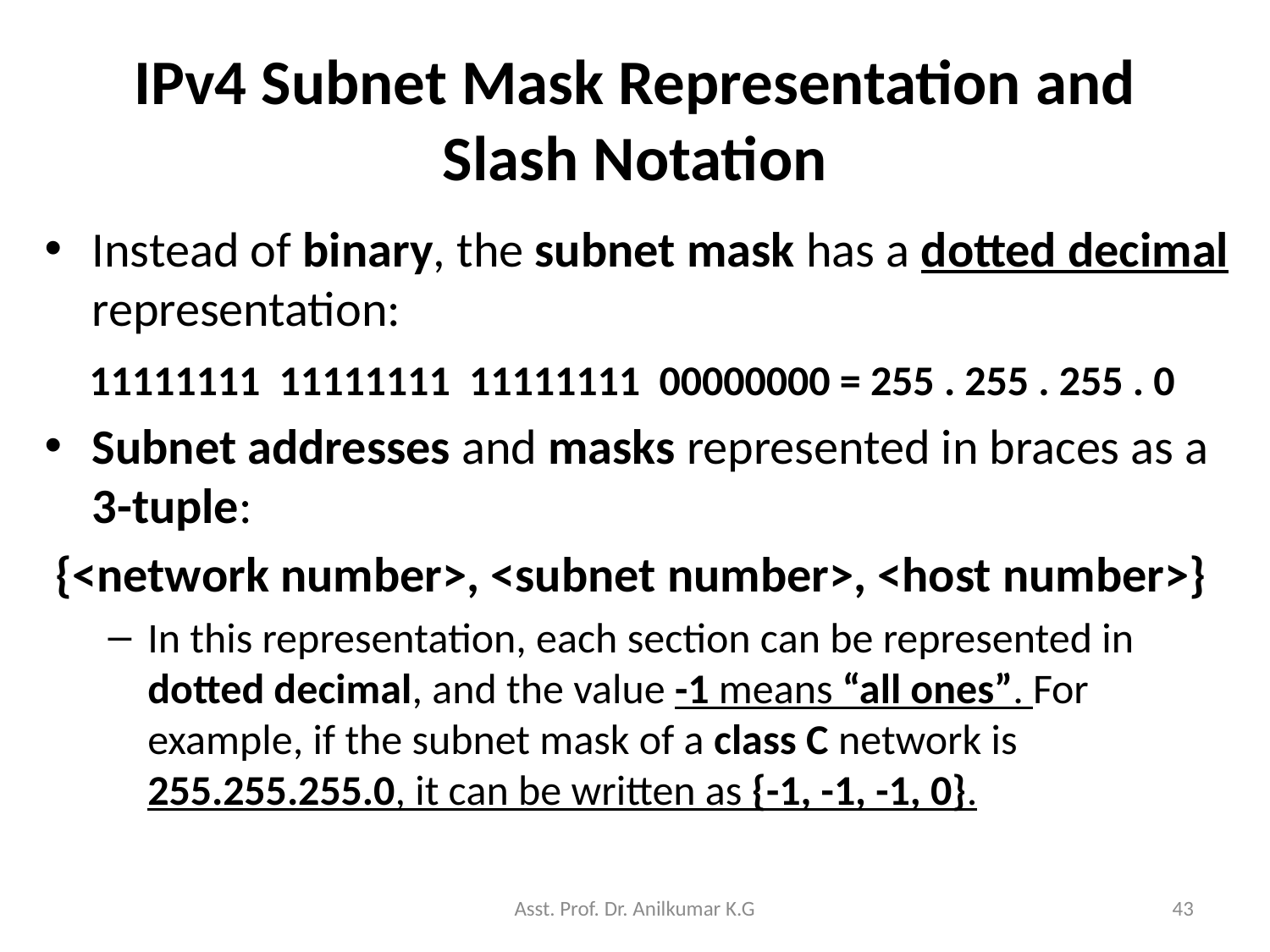

# IPv4 Subnet Mask Representation and Slash Notation
Instead of binary, the subnet mask has a dotted decimal representation:
    11111111  11111111  11111111  00000000 = 255 . 255 . 255 . 0
Subnet addresses and masks represented in braces as a 3-tuple:
 {<network number>, <subnet number>, <host number>}
In this representation, each section can be represented in dotted decimal, and the value -1 means “all ones”. For example, if the subnet mask of a class C network is 255.255.255.0, it can be written as {-1, -1, -1, 0}.
Asst. Prof. Dr. Anilkumar K.G
43